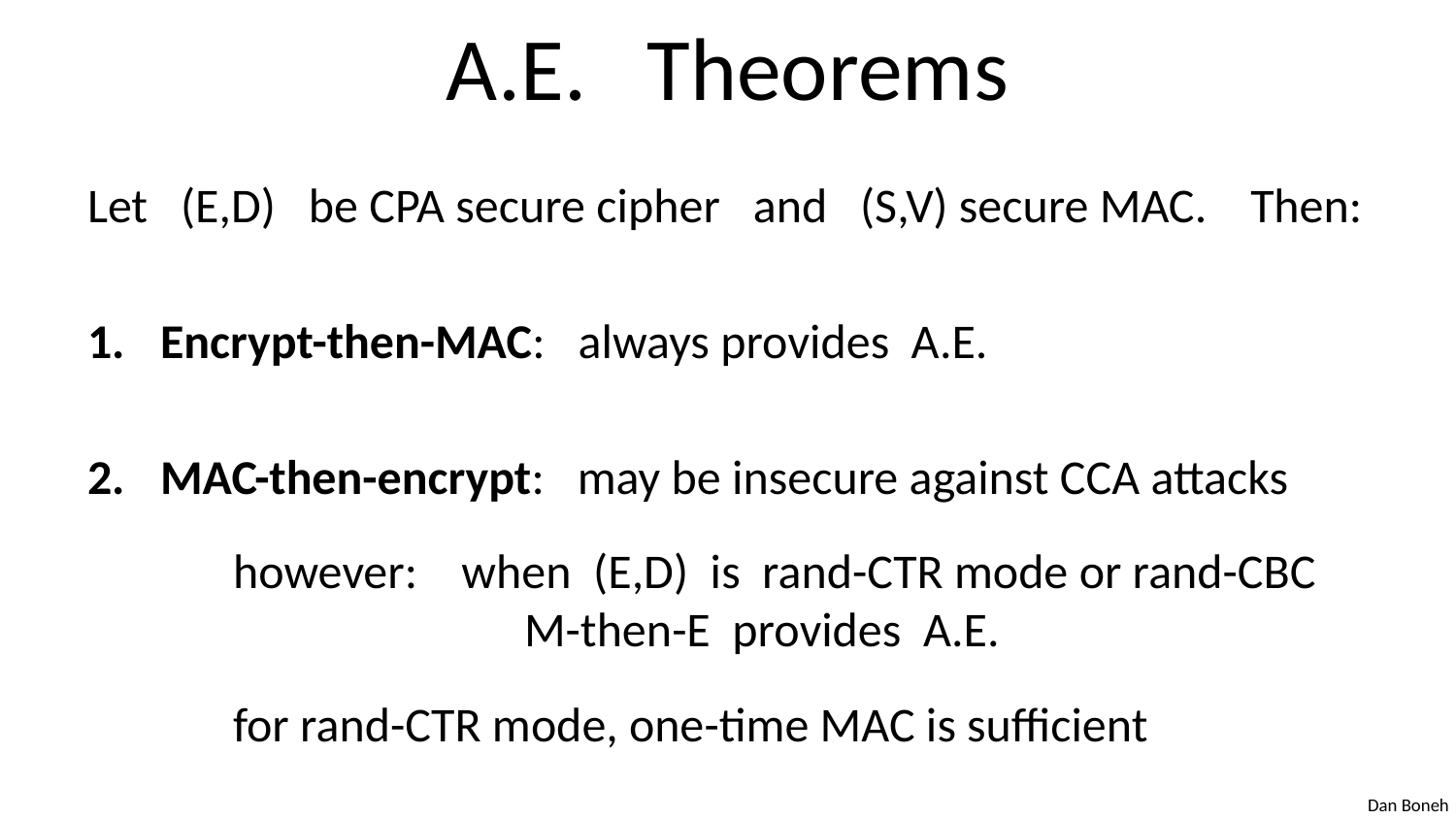

# A.E.   Theorems
Let   (E,D)   be CPA secure cipher   and   (S,V) secure MAC.    Then:

Encrypt-then-MAC:   always provides  A.E.

MAC-then-encrypt:   may be insecure against CCA attacks
	however:    when  (E,D)  is  rand-CTR mode or rand-CBC
			M-then-E  provides  A.E.
	for rand-CTR mode, one-time MAC is sufficient